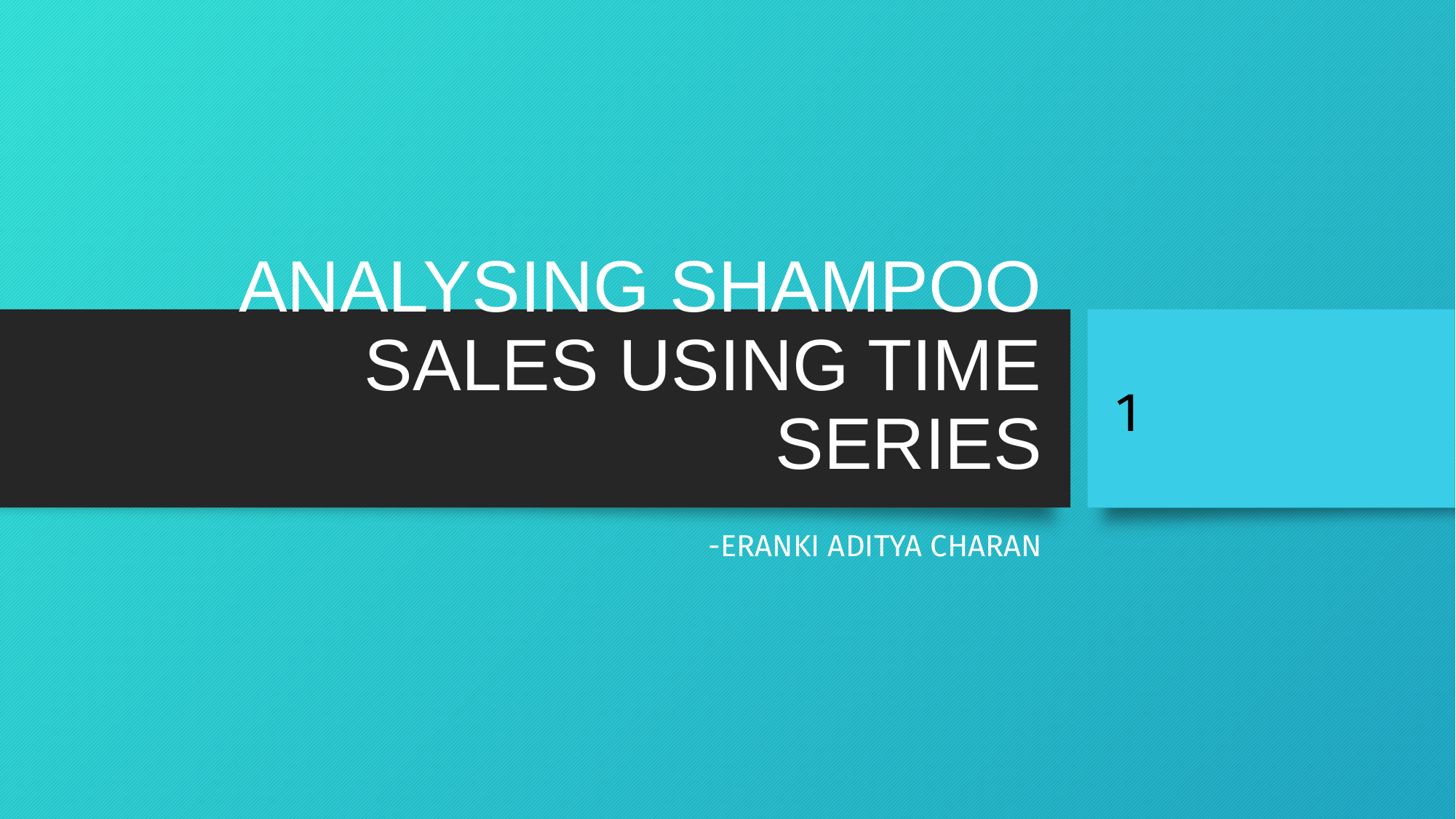

# ANALYSING SHAMPOO SALES USING TIME SERIES
1
-ERANKI ADITYA CHARAN